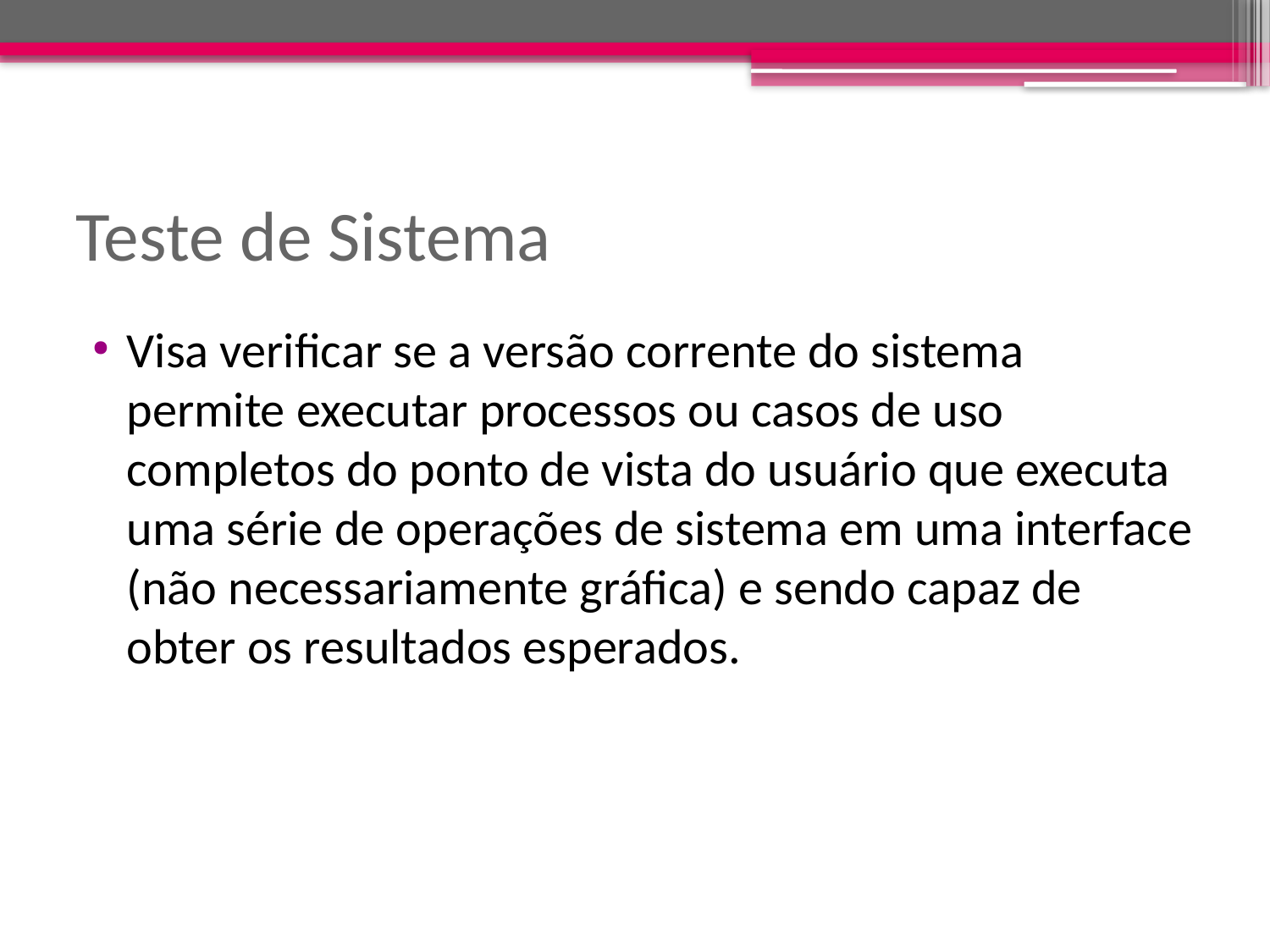

# Teste de Sistema
Visa verificar se a versão corrente do sistema permite executar processos ou casos de uso completos do ponto de vista do usuário que executa uma série de operações de sistema em uma interface (não necessariamente gráfica) e sendo capaz de obter os resultados esperados.